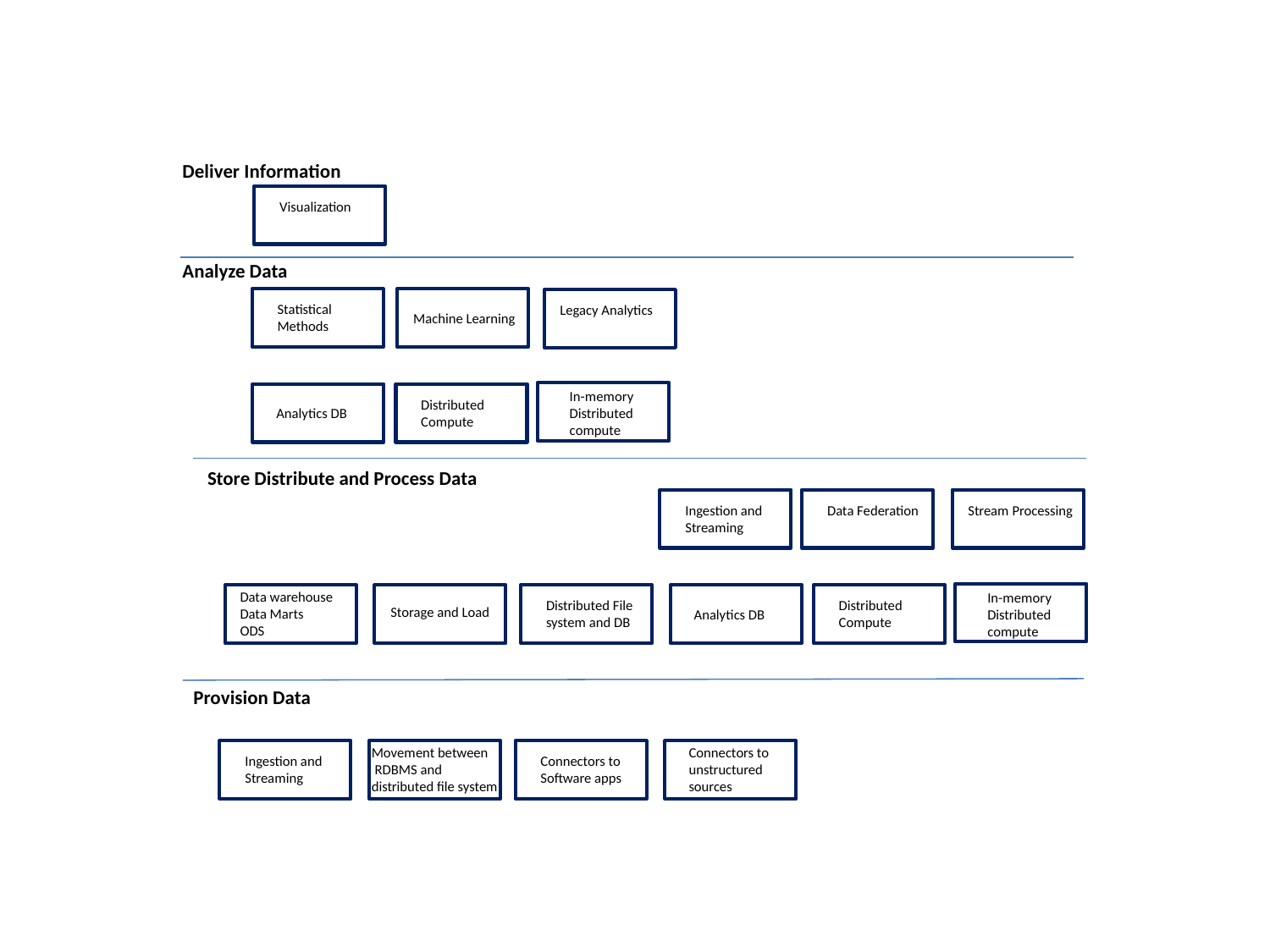

Deliver Information

Visualization
Analyze Data

Statistical
Methods

Machine Learning

Legacy Analytics
In-memory
Distributed
compute

Distributed
Compute

Analytics DB
Store Distribute and Process Data

Ingestion and
Streaming

Data Federation

Stream Processing
Data warehouse
Data Marts
ODS

In-memory
Distributed
compute

Distributed
Compute

Distributed File
system and DB
Storage and Load
Analytics DB
Provision Data
Movement between
 RDBMS and
distributed file system
Connectors to
unstructured
sources

Ingestion and
Streaming

Connectors to
Software apps